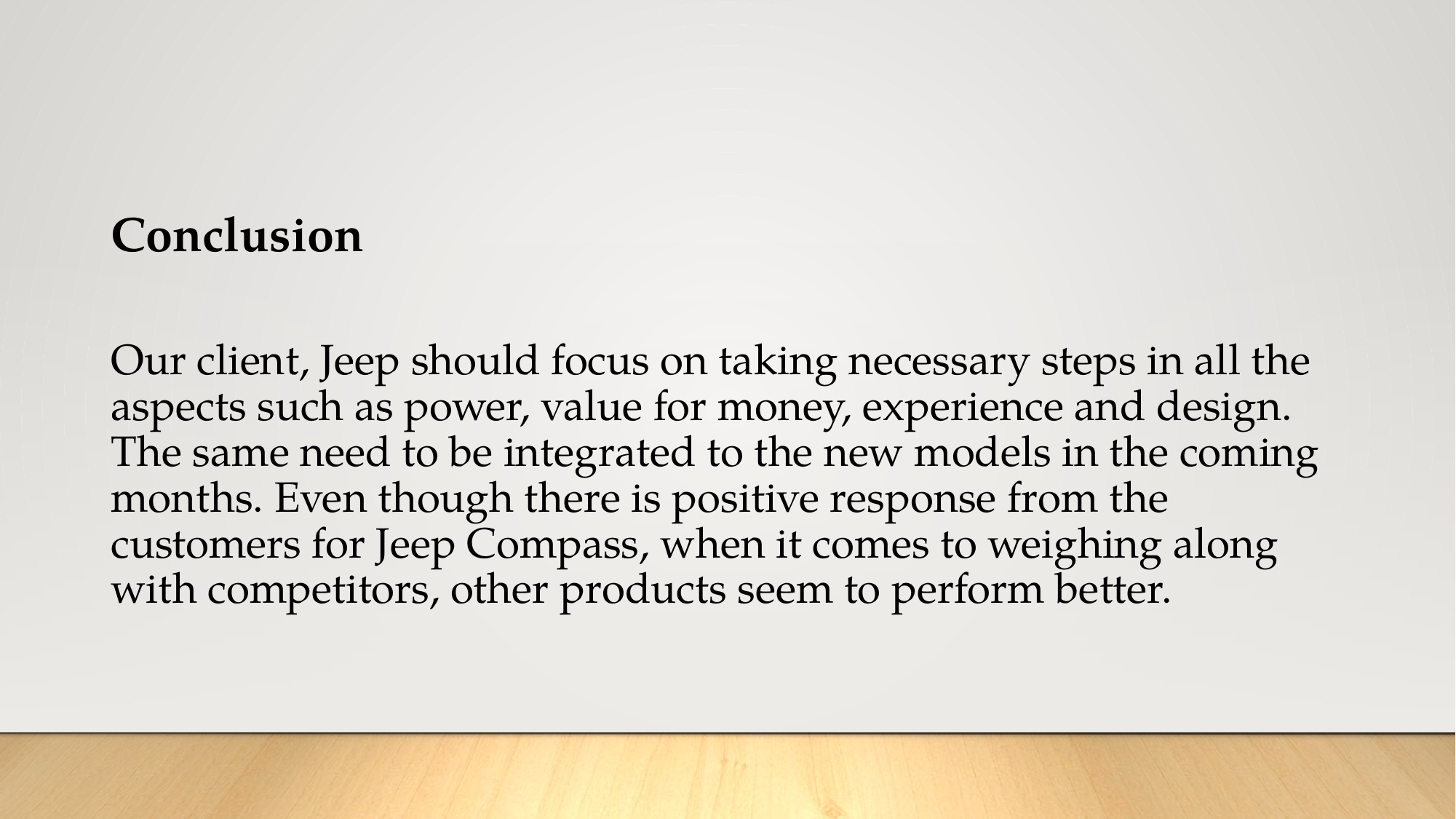

Conclusion
Our client, Jeep should focus on taking necessary steps in all the aspects such as power, value for money, experience and design. The same need to be integrated to the new models in the coming months. Even though there is positive response from the customers for Jeep Compass, when it comes to weighing along with competitors, other products seem to perform better.